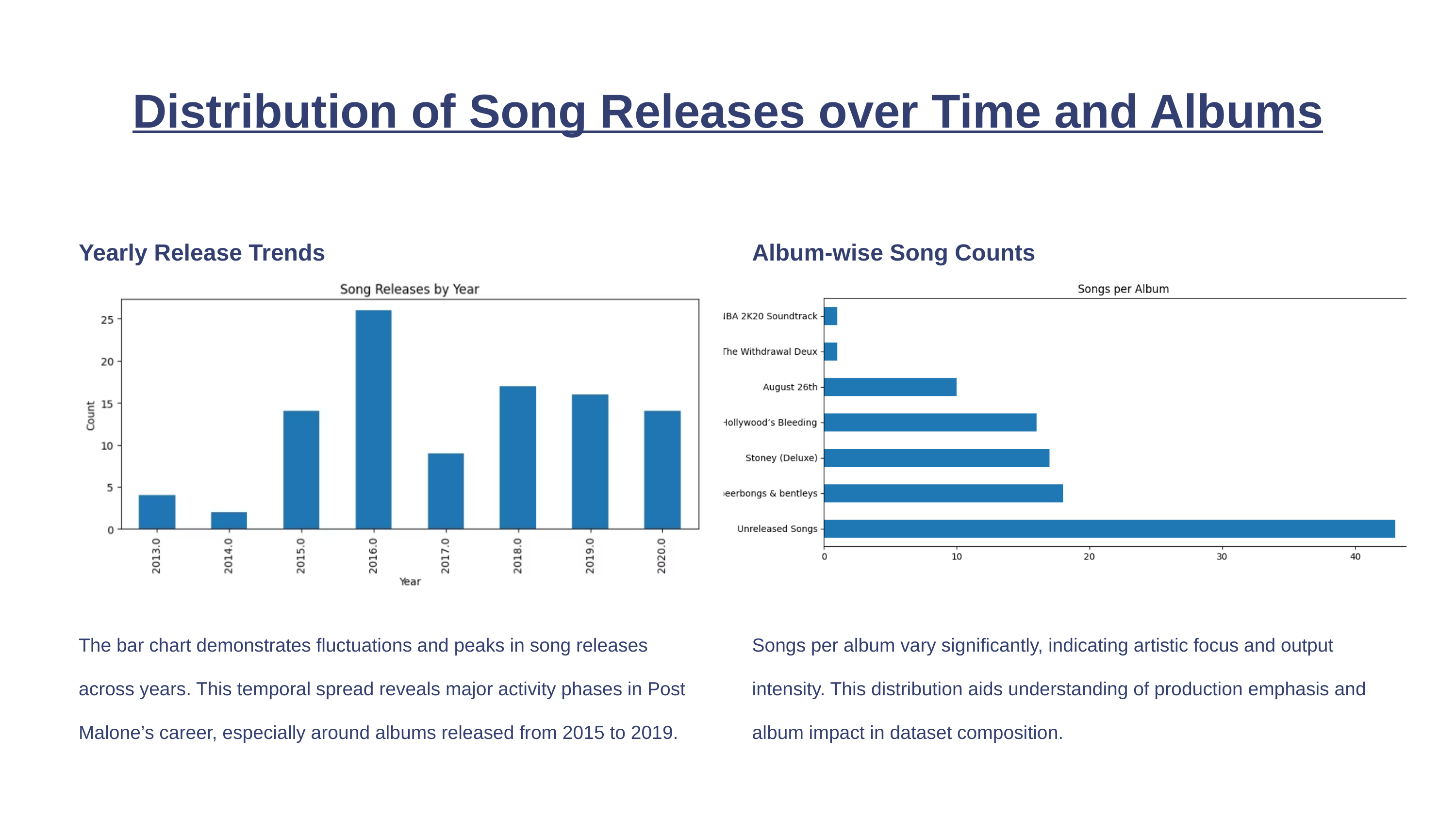

Distribution of Song Releases over Time and Albums

Yearly Release Trends

Album-wise Song Counts

Songs per album vary significantly, indicating artistic focus and output intensity. This distribution aids understanding of production emphasis and album impact in dataset composition.

The bar chart demonstrates fluctuations and peaks in song releases across years. This temporal spread reveals major activity phases in Post Malone’s career, especially around albums released from 2015 to 2019.